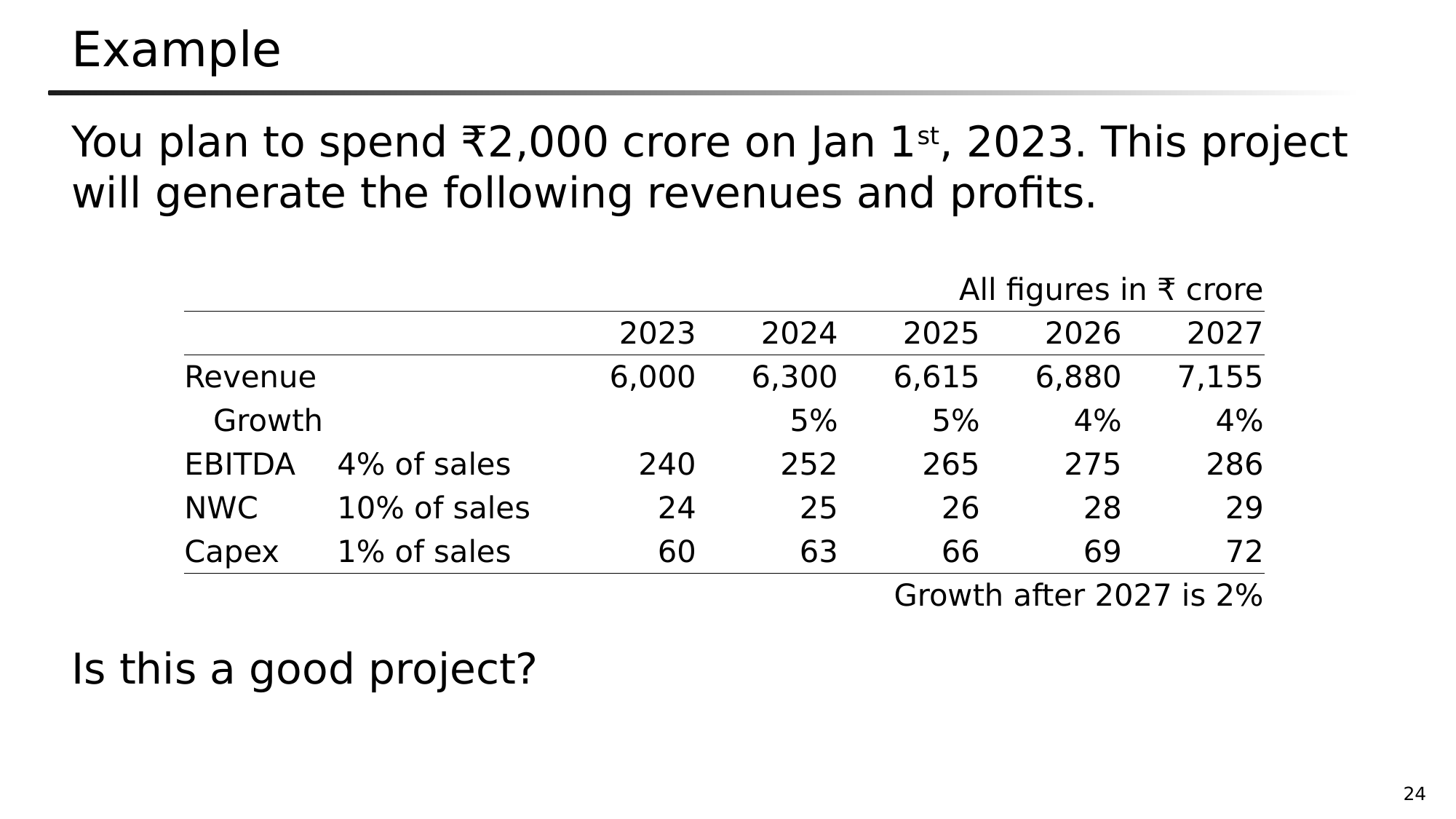

# Example
You plan to spend ₹2,000 crore on Jan 1st, 2023. This project will generate the following revenues and profits.

Is this a good project?
|  |  |  |  | All figures in ₹ crore |  |  |
| --- | --- | --- | --- | --- | --- | --- |
|  |  | 2023 | 2024 | 2025 | 2026 | 2027 |
| Revenue |  | 6,000 | 6,300 | 6,615 | 6,880 | 7,155 |
| Growth |  |  | 5% | 5% | 4% | 4% |
| EBITDA | 4% of sales | 240 | 252 | 265 | 275 | 286 |
| NWC | 10% of sales | 24 | 25 | 26 | 28 | 29 |
| Capex | 1% of sales | 60 | 63 | 66 | 69 | 72 |
|  |  |  |  | Growth after 2027 is 2% |  |  |